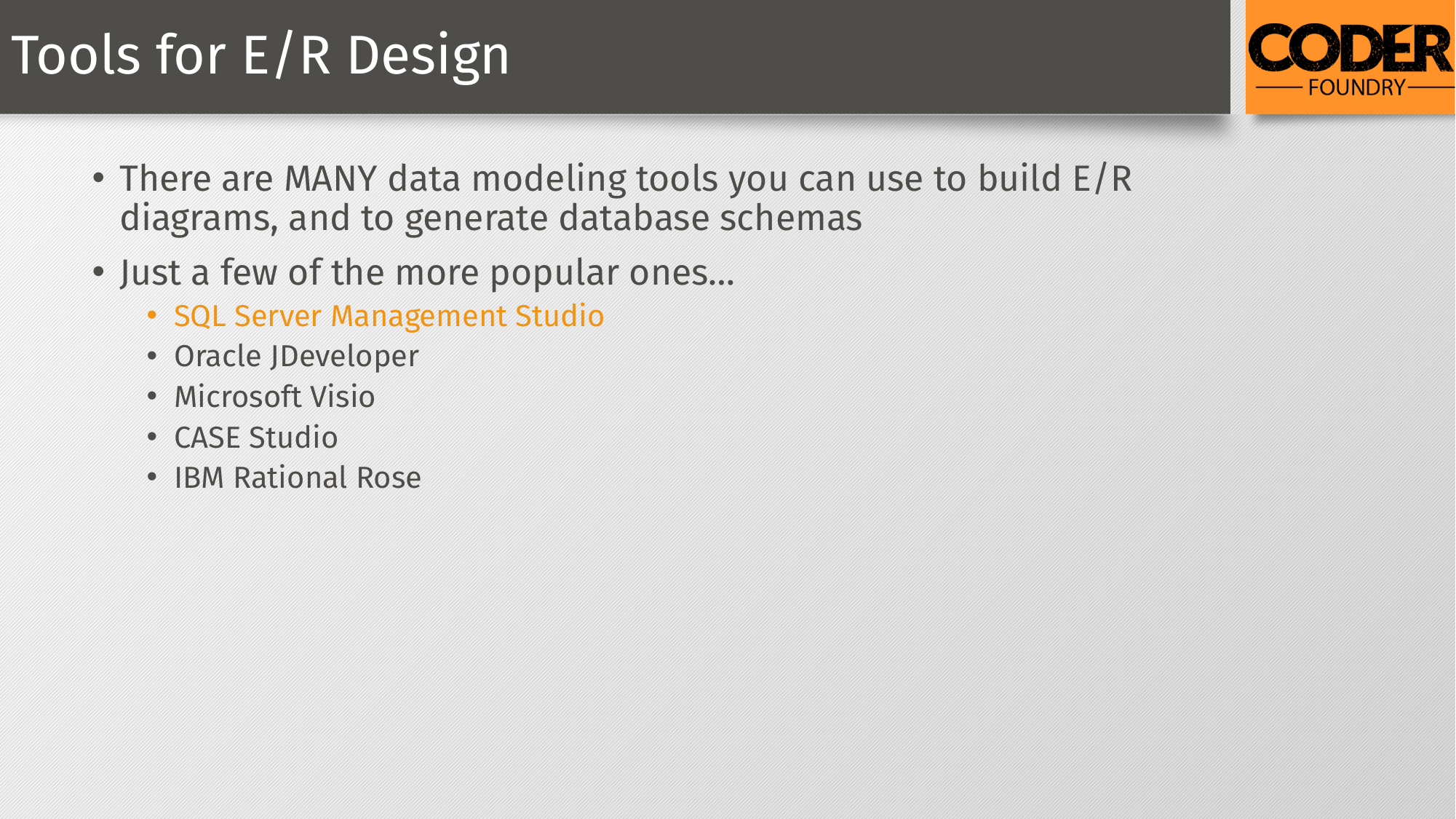

# Tools for E/R Design
There are MANY data modeling tools you can use to build E/R diagrams, and to generate database schemas
Just a few of the more popular ones…
SQL Server Management Studio
Oracle JDeveloper
Microsoft Visio
CASE Studio
IBM Rational Rose